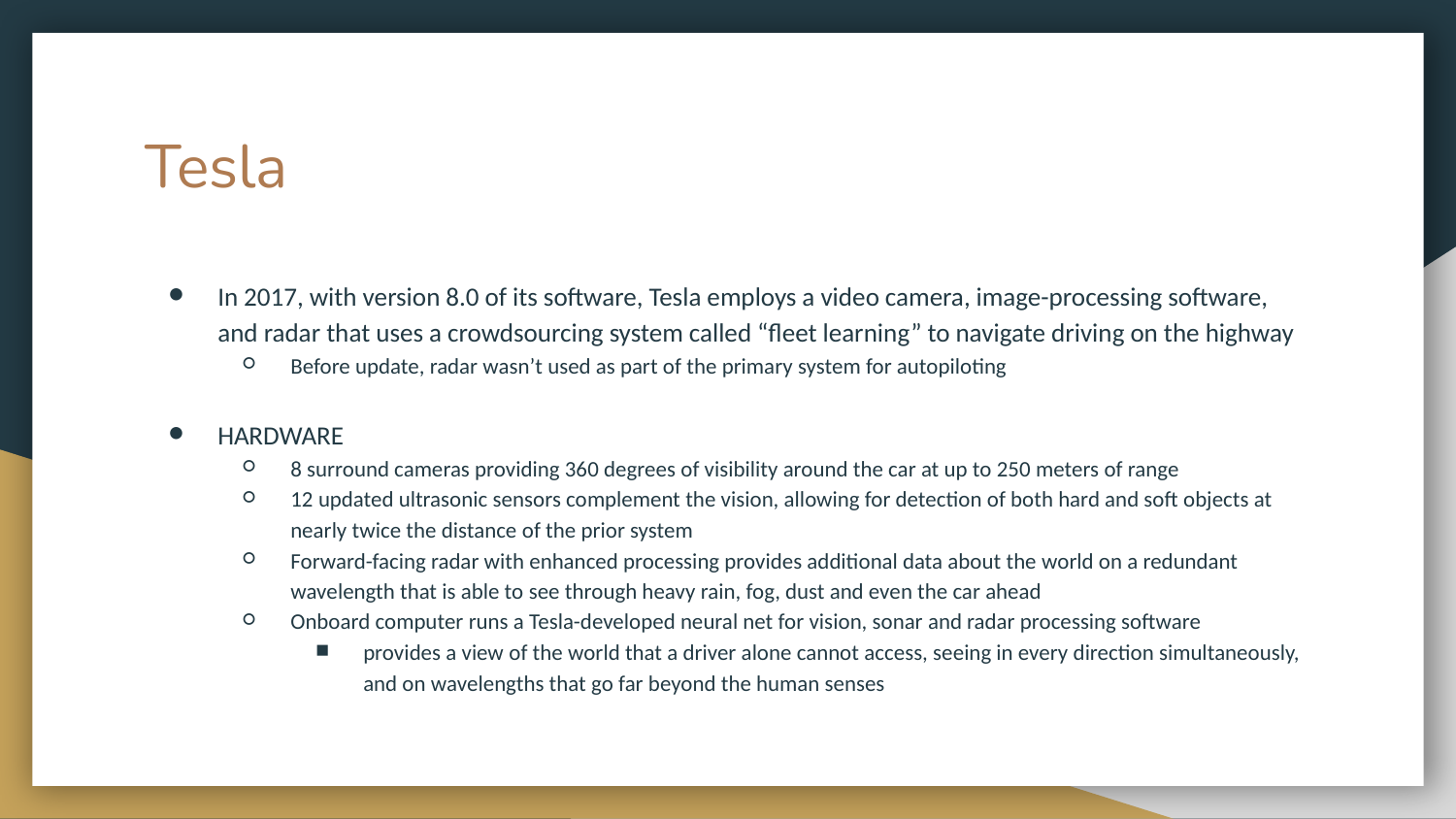

# Tesla
In 2017, with version 8.0 of its software, Tesla employs a video camera, image-processing software, and radar that uses a crowdsourcing system called “fleet learning” to navigate driving on the highway
Before update, radar wasn’t used as part of the primary system for autopiloting

HARDWARE
8 surround cameras providing 360 degrees of visibility around the car at up to 250 meters of range
12 updated ultrasonic sensors complement the vision, allowing for detection of both hard and soft objects at nearly twice the distance of the prior system
Forward-facing radar with enhanced processing provides additional data about the world on a redundant wavelength that is able to see through heavy rain, fog, dust and even the car ahead
Onboard computer runs a Tesla-developed neural net for vision, sonar and radar processing software
provides a view of the world that a driver alone cannot access, seeing in every direction simultaneously, and on wavelengths that go far beyond the human senses